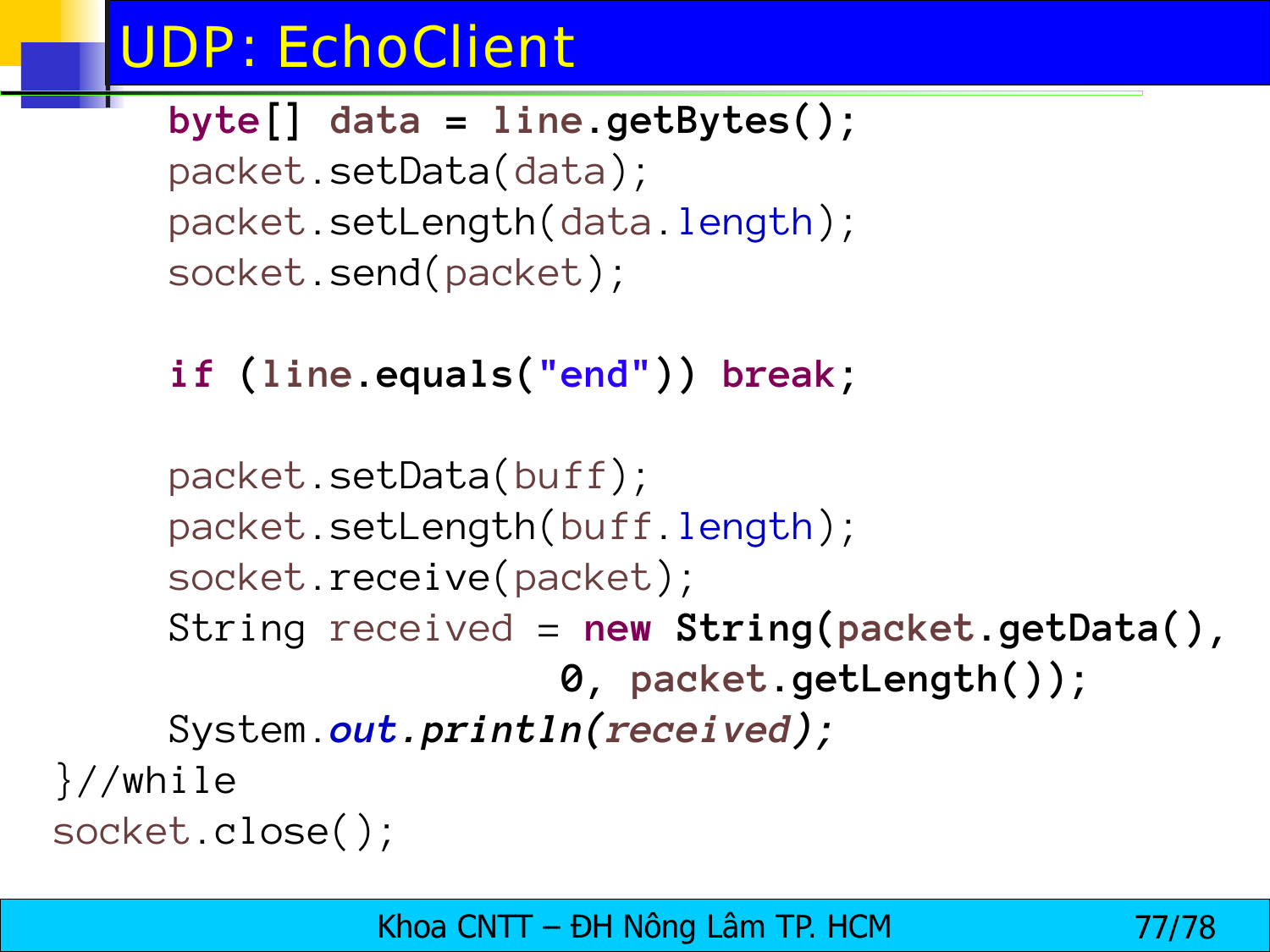

# UDP: EchoClient
     byte[] data = line.getBytes();
     packet.setData(data);
     packet.setLength(data.length);
     socket.send(packet);

     if (line.equals("end")) break;

     packet.setData(buff);
     packet.setLength(buff.length);
     socket.receive(packet);
     String received = new String(packet.getData(), 				0, packet.getLength());
     System.out.println(received);
}//while
socket.close();